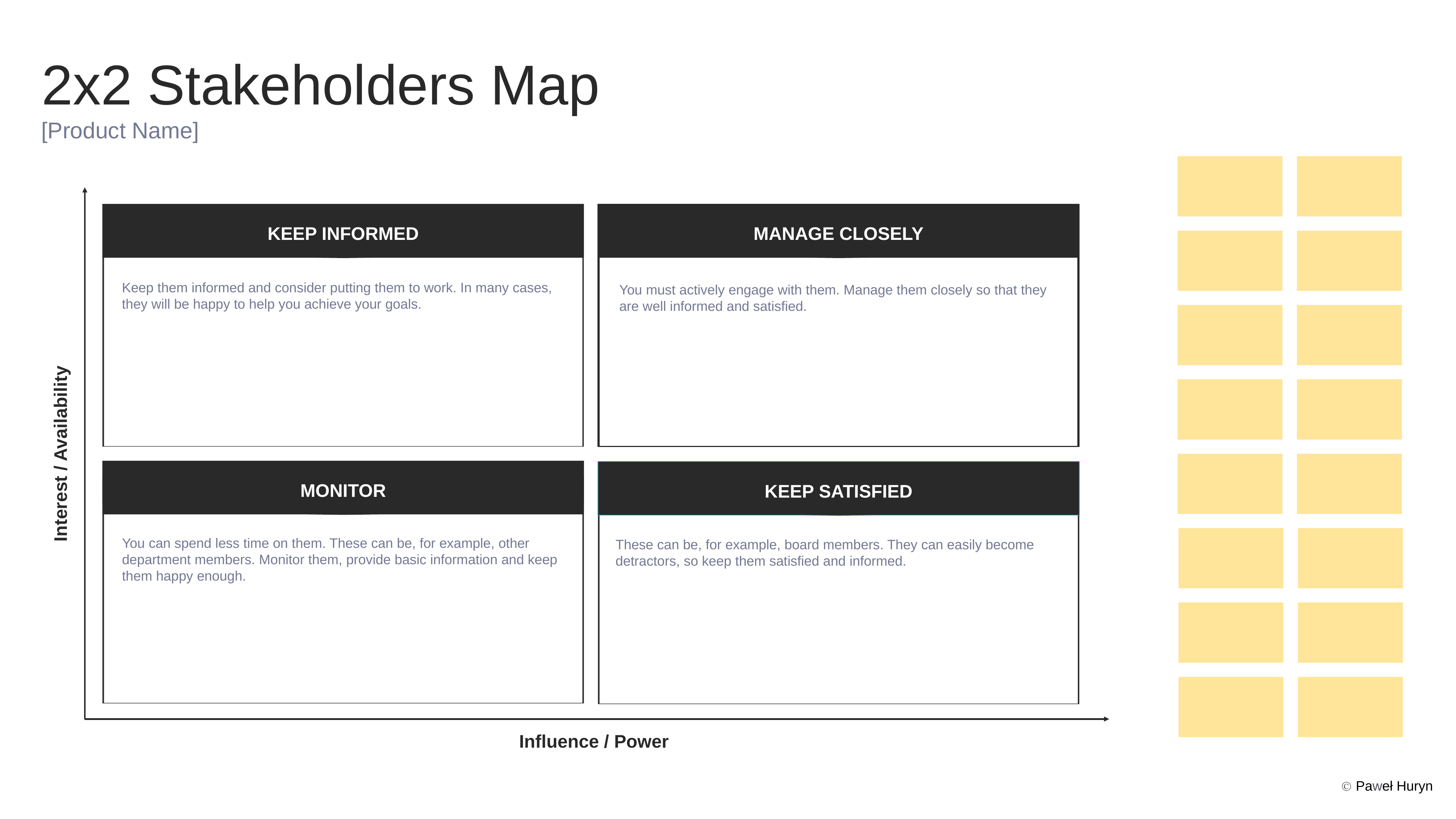

2x2 Stakeholders Map
[Product Name]

KEEP INFORMED
MANAGE CLOSELY

Keep them informed and consider putting them to work. In many cases, they will be happy to help you achieve your goals.
You must actively engage with them. Manage them closely so that they are well informed and satisfied.

Interest / Availability

MONITOR
KEEP SATISFIED

You can spend less time on them. These can be, for example, other department members. Monitor them, provide basic information and keep them happy enough.
These can be, for example, board members. They can easily become detractors, so keep them satisfied and informed.

Influence / Power
Ⓒ Paweł Huryn